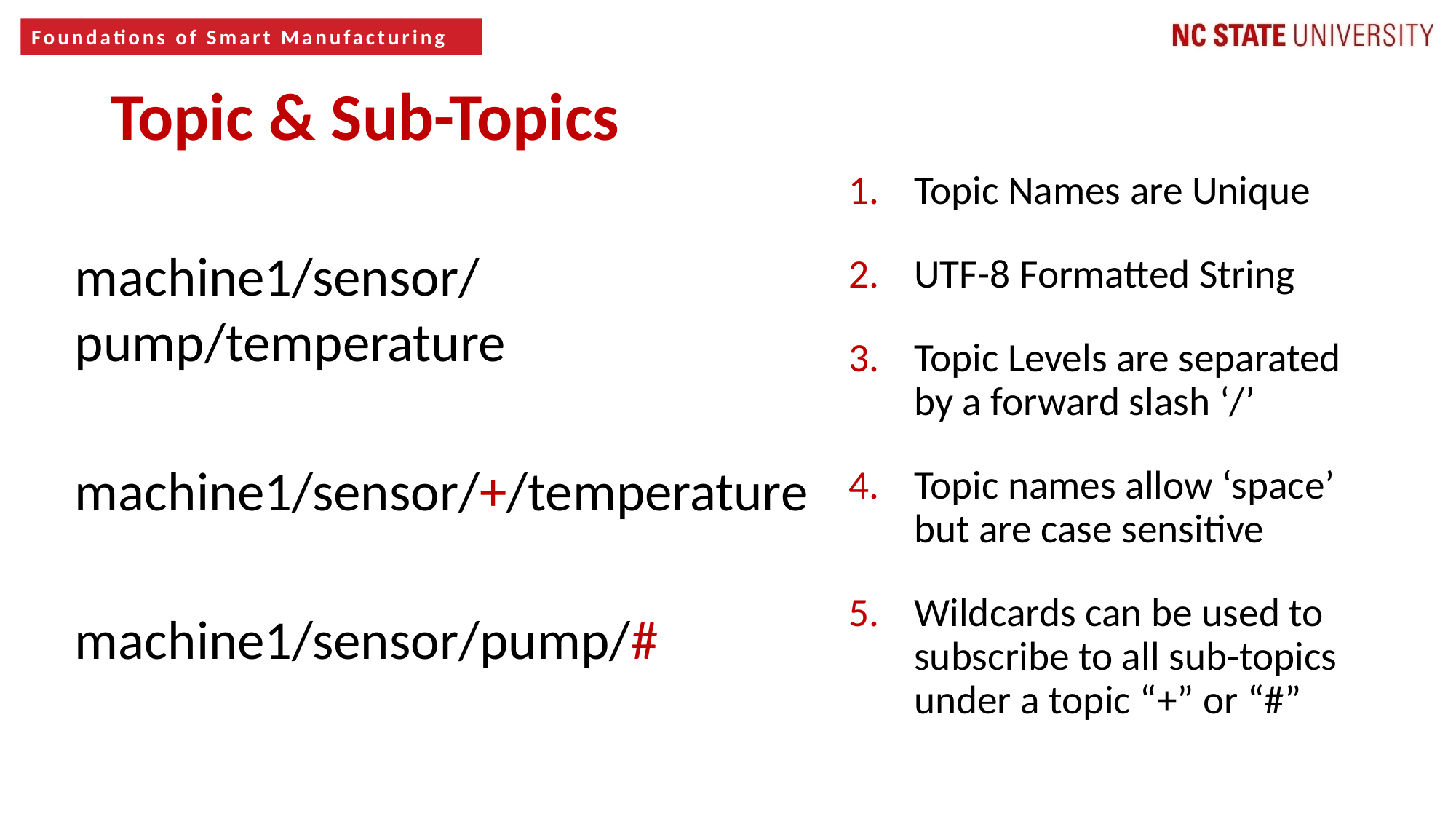

Topic & Sub-Topics
Topic Names are Unique
UTF-8 Formatted String
Topic Levels are separated by a forward slash ‘/’
Topic names allow ‘space’ but are case sensitive
Wildcards can be used to subscribe to all sub-topics under a topic “+” or “#”

machine1/sensor/pump/temperature
machine1/sensor/+/temperature
machine1/sensor/pump/#